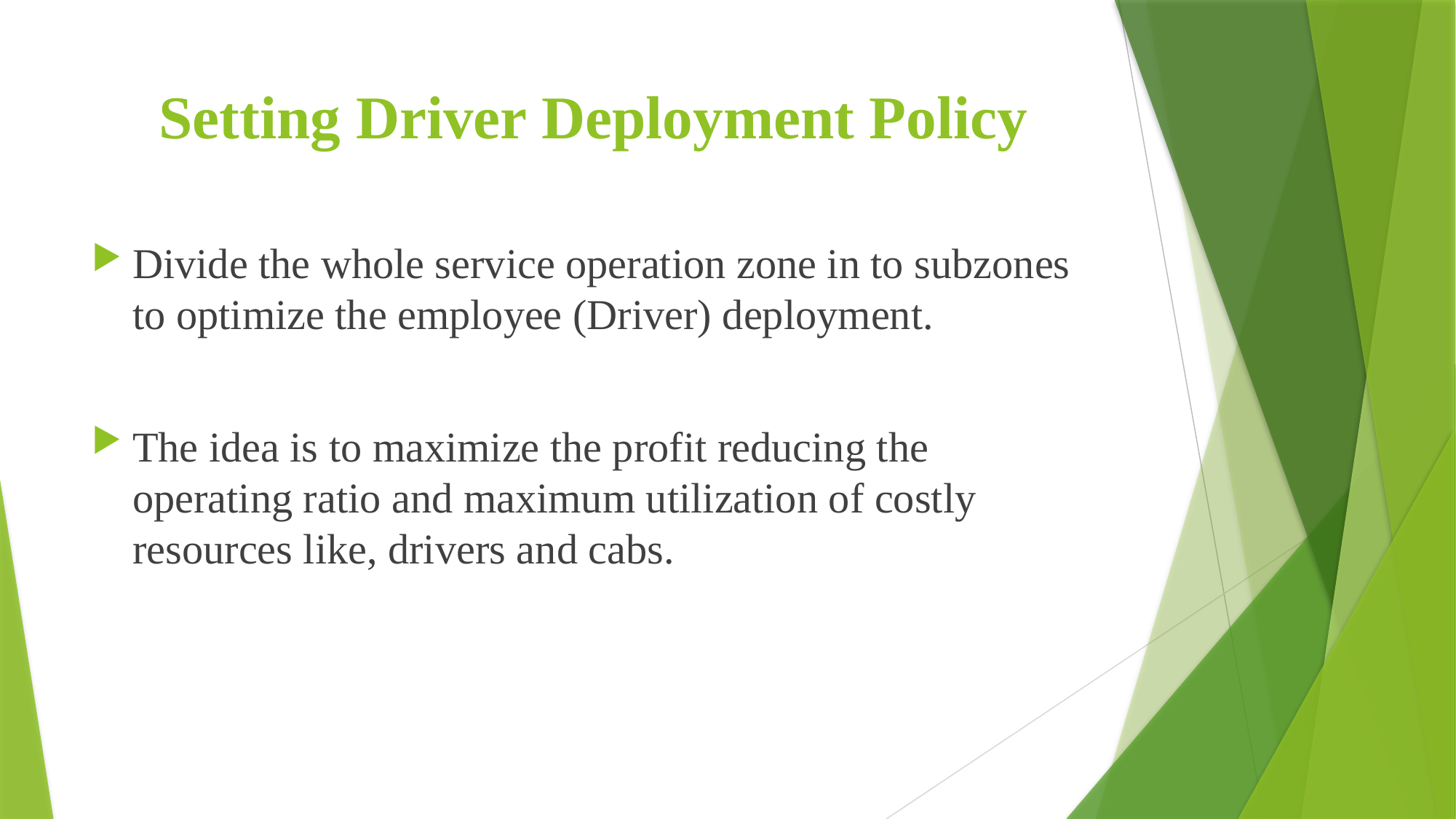

# Setting Driver Deployment Policy
Divide the whole service operation zone in to subzones to optimize the employee (Driver) deployment.

The idea is to maximize the profit reducing the operating ratio and maximum utilization of costly resources like, drivers and cabs.